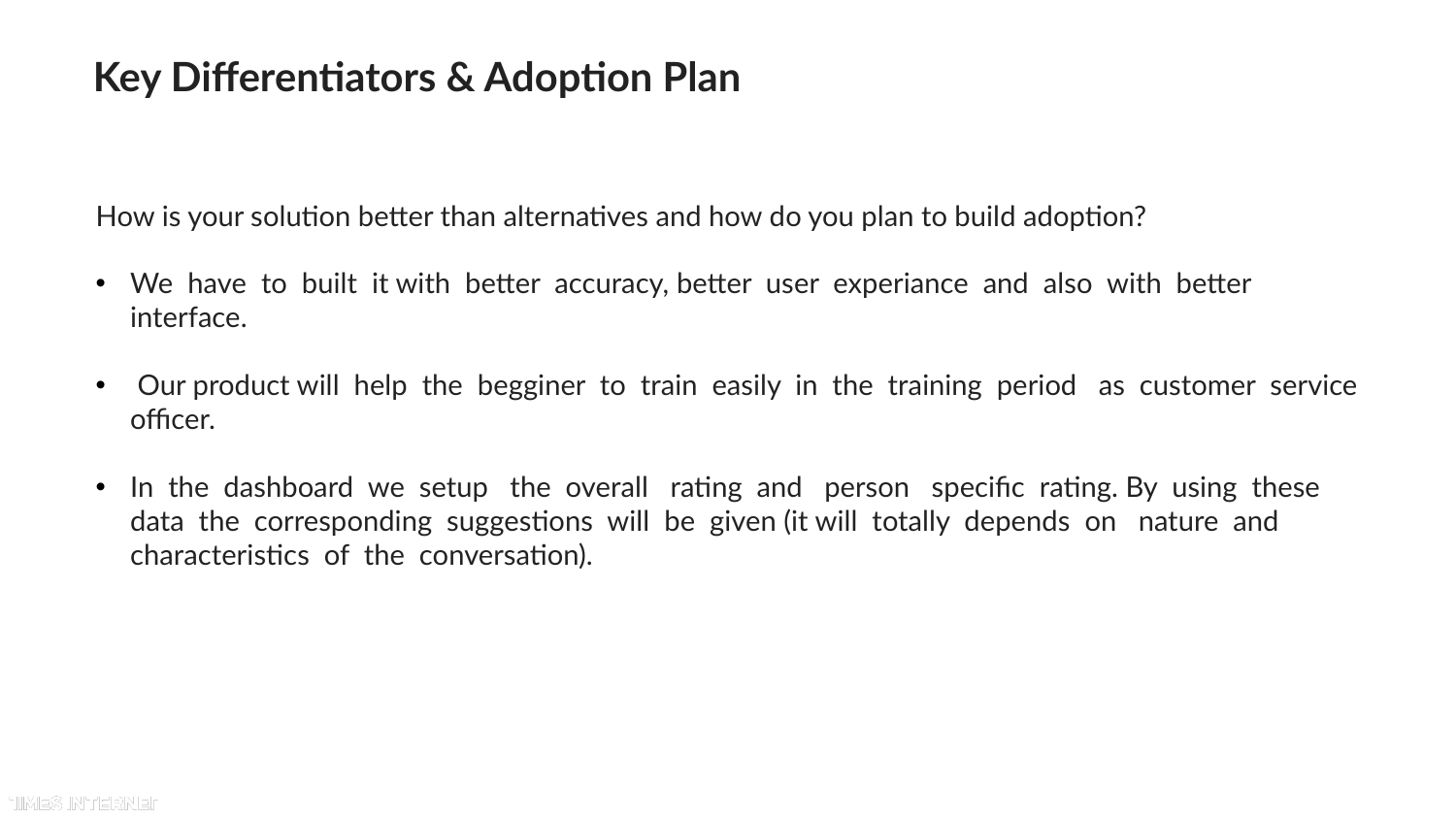

Key Differentiators & Adoption Plan
How is your solution better than alternatives and how do you plan to build adoption?

We  have  to  built  it with  better  accuracy, better  user  experiance  and  also  with  better  interface.

 Our product will  help  the  begginer  to  train  easily  in  the  training  period   as  customer  service   officer.

In  the  dashboard  we  setup   the  overall   rating  and   person   specific  rating. By  using  these  data  the  corresponding  suggestions  will  be  given (it will  totally  depends  on   nature  and  characteristics  of  the  conversation).